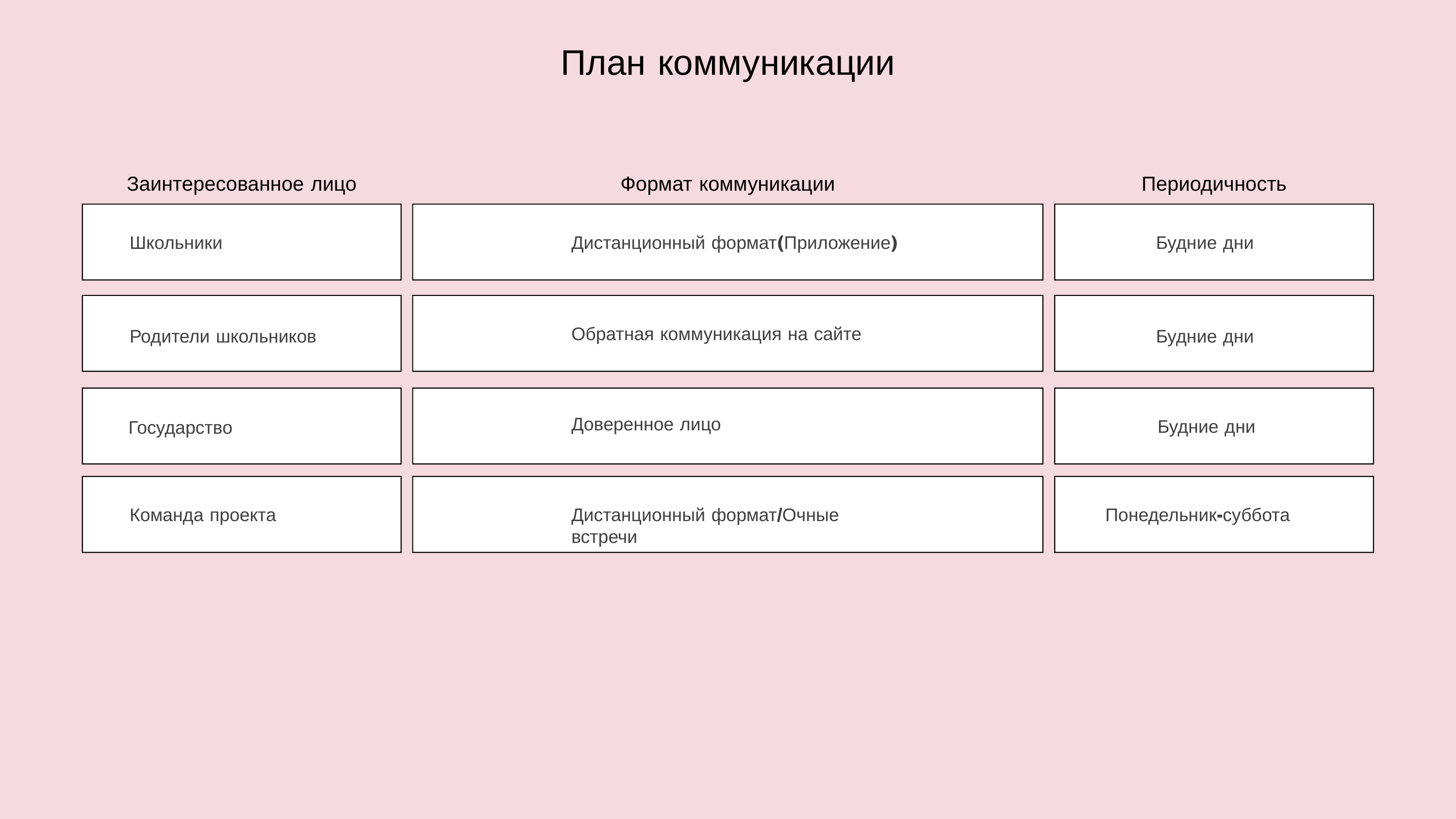

План коммуникации
Заинтересованное лицо
Формат коммуникации
Периодичность

Школьники
Дистанционный формат(Приложение)
Будние дни

Обратная коммуникация на сайте
Родители школьников
Будние дни

Доверенное лицо
Будние дни
Государство

Команда проекта
Дистанционный формат/Очные встречи
Понедельник-суббота